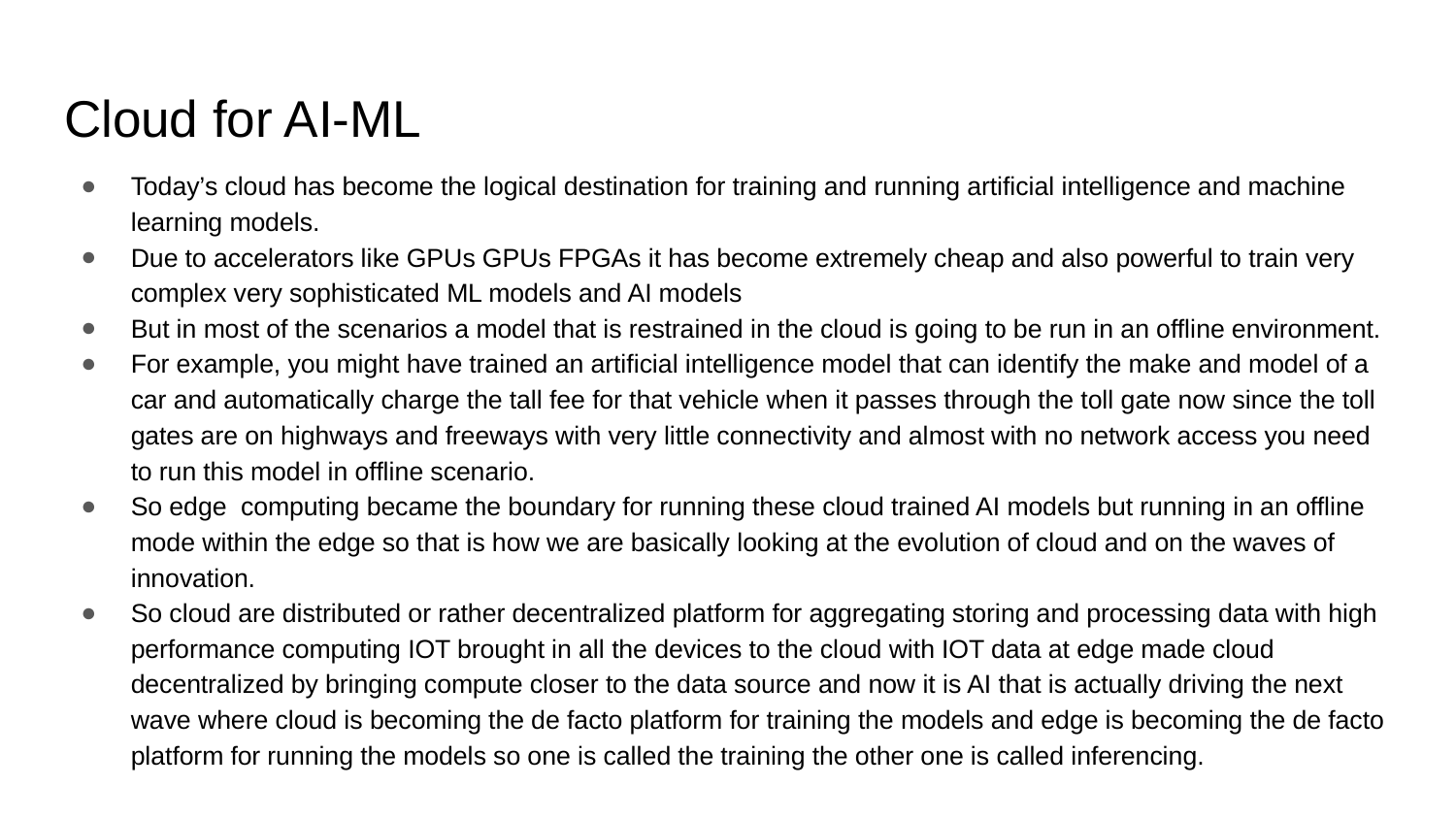

# Cloud for AI-ML
Today’s cloud has become the logical destination for training and running artificial intelligence and machine learning models.
Due to accelerators like GPUs GPUs FPGAs it has become extremely cheap and also powerful to train very complex very sophisticated ML models and AI models
But in most of the scenarios a model that is restrained in the cloud is going to be run in an offline environment.
For example, you might have trained an artificial intelligence model that can identify the make and model of a car and automatically charge the tall fee for that vehicle when it passes through the toll gate now since the toll gates are on highways and freeways with very little connectivity and almost with no network access you need to run this model in offline scenario.
So edge  computing became the boundary for running these cloud trained AI models but running in an offline mode within the edge so that is how we are basically looking at the evolution of cloud and on the waves of innovation.
So cloud are distributed or rather decentralized platform for aggregating storing and processing data with high performance computing IOT brought in all the devices to the cloud with IOT data at edge made cloud decentralized by bringing compute closer to the data source and now it is AI that is actually driving the next wave where cloud is becoming the de facto platform for training the models and edge is becoming the de facto platform for running the models so one is called the training the other one is called inferencing.